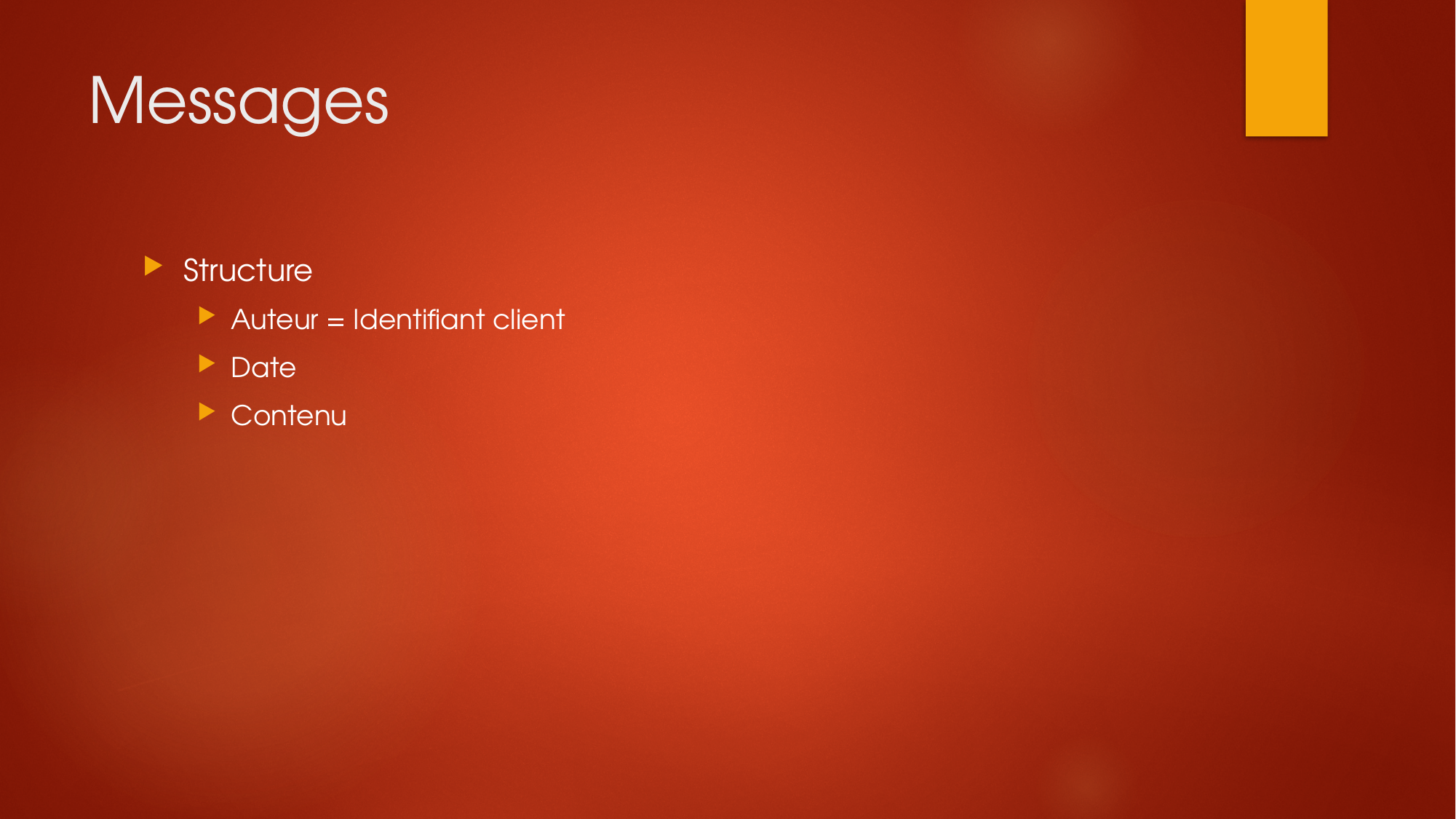

# Messages
Structure
Auteur = Identifiant client
Date
Contenu